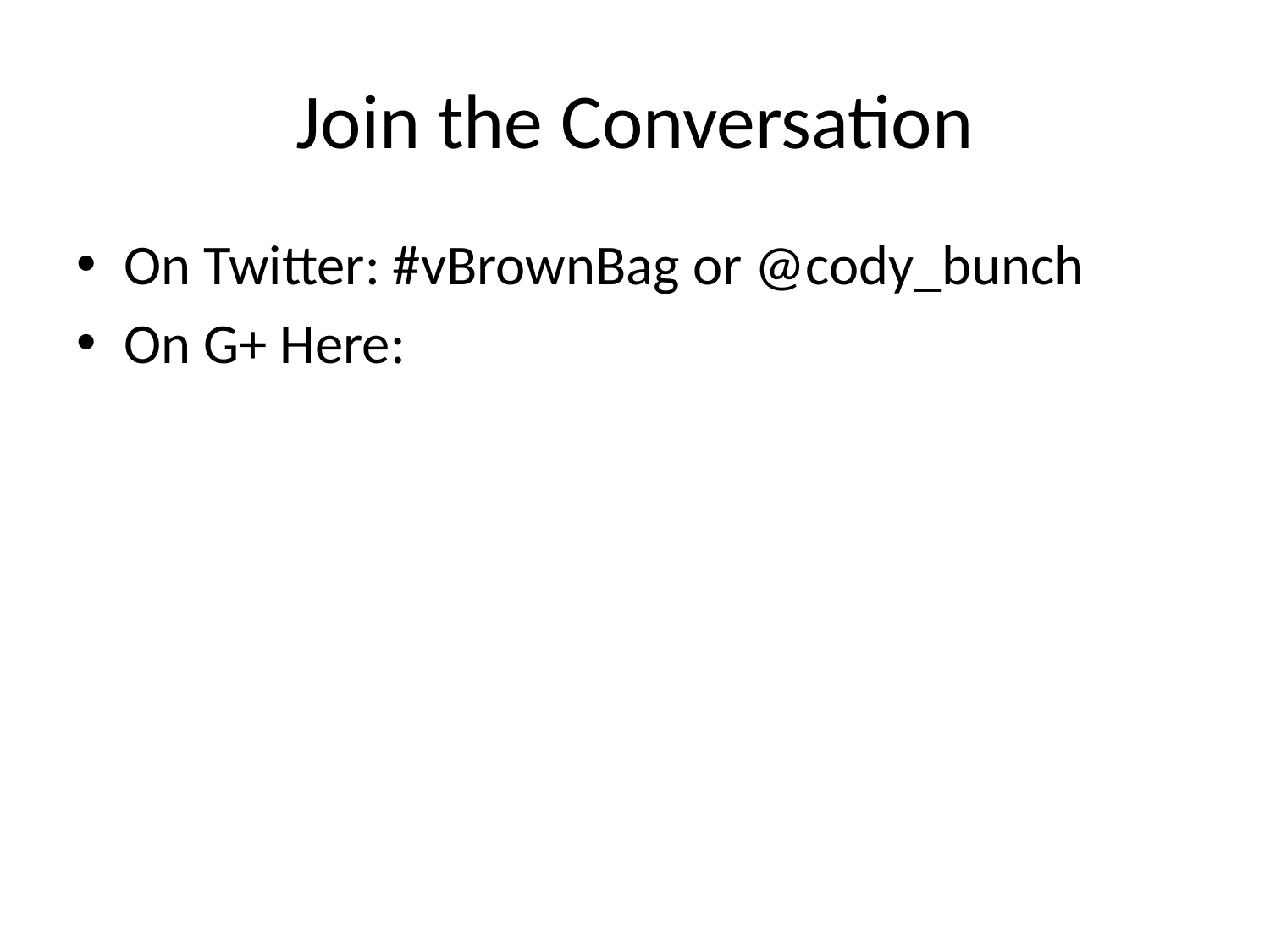

# Join the Conversation
On Twitter: #vBrownBag or @cody_bunch
On G+ Here: